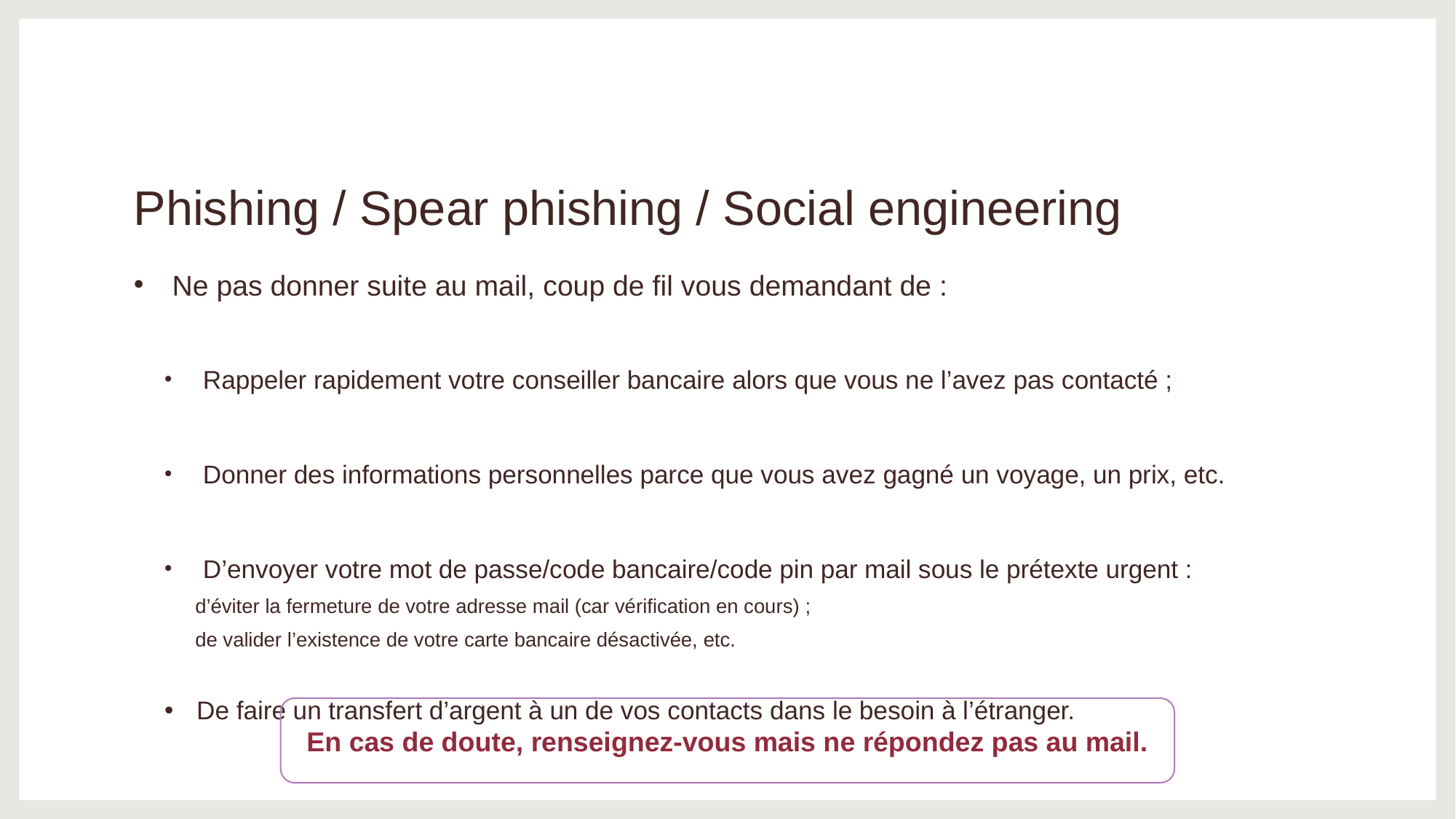

# Phishing / Spear phishing / Social engineering
Ne pas donner suite au mail, coup de fil vous demandant de :

Rappeler rapidement votre conseiller bancaire alors que vous ne l’avez pas contacté ;

Donner des informations personnelles parce que vous avez gagné un voyage, un prix, etc.

D’envoyer votre mot de passe/code bancaire/code pin par mail sous le prétexte urgent :
d’éviter la fermeture de votre adresse mail (car vérification en cours) ;
de valider l’existence de votre carte bancaire désactivée, etc.

De faire un transfert d’argent à un de vos contacts dans le besoin à l’étranger.

En cas de doute, renseignez-vous mais ne répondez pas au mail.